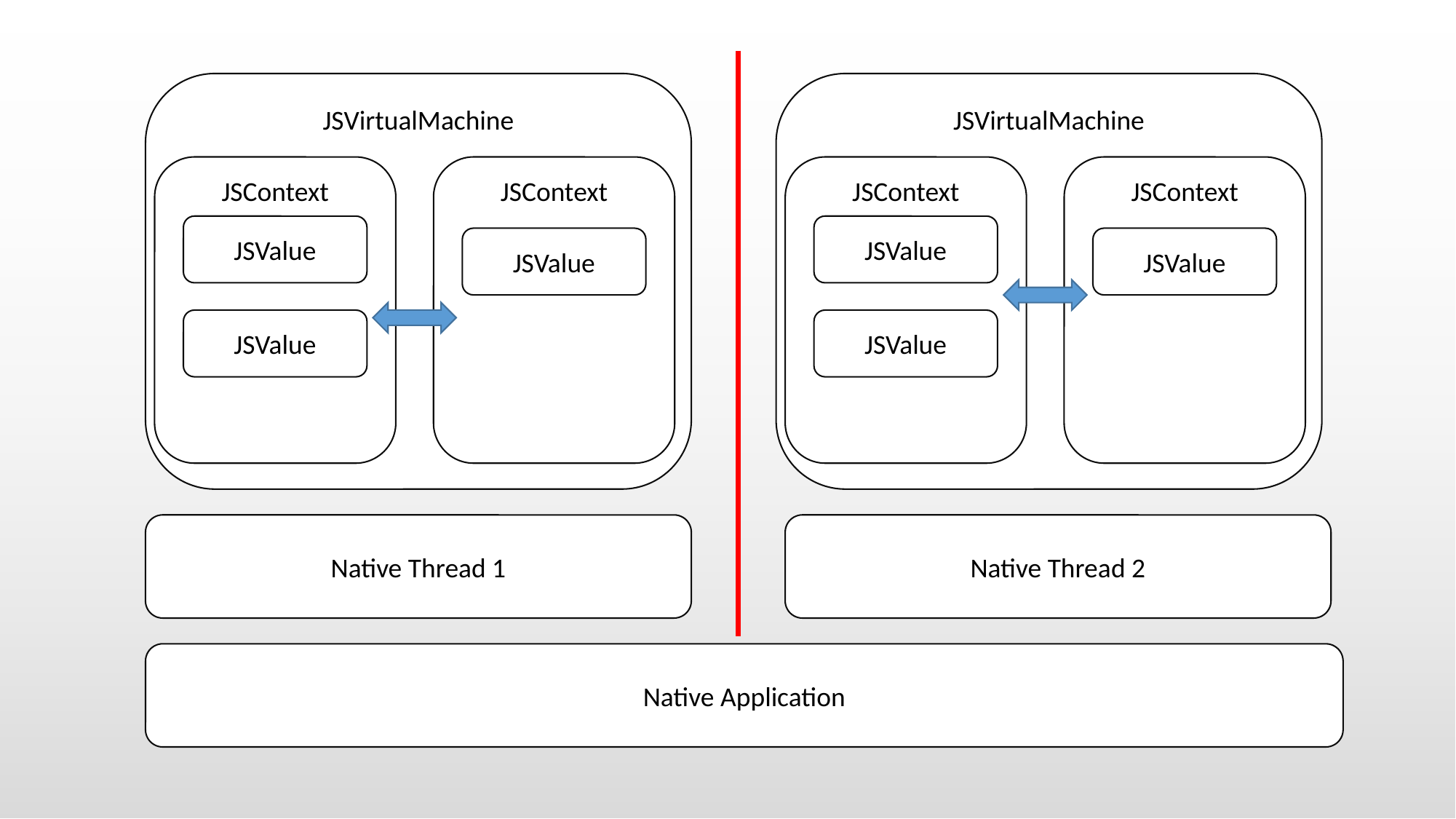

JSVirtualMachine
JSVirtualMachine
JSContext
JSContext
JSContext
JSContext
JSValue
JSValue
JSValue
JSValue

JSValue
JSValue
Native Thread 1
Native Thread 2
Native Application